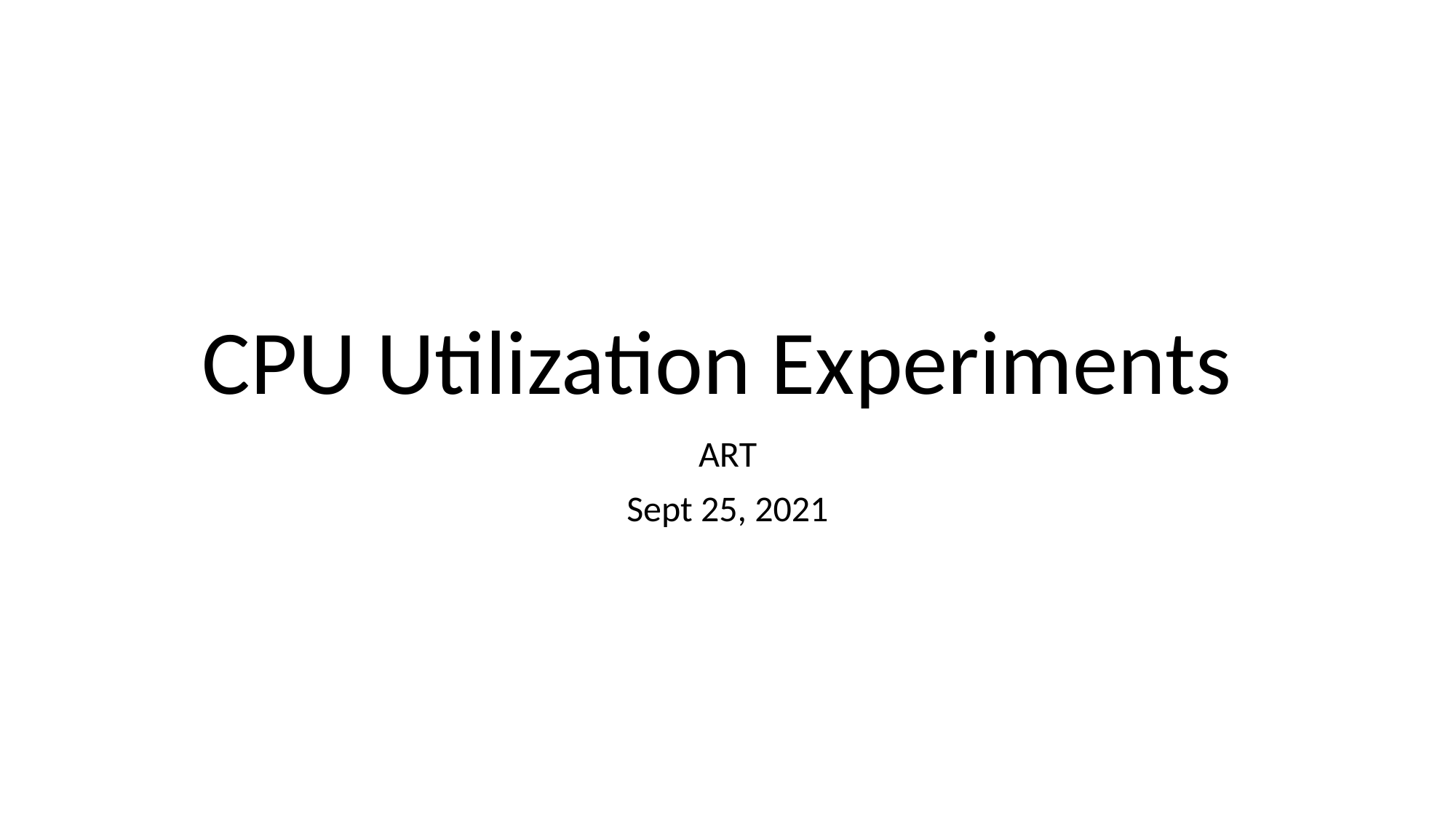

# CPU Utilization Experiments
ART
Sept 25, 2021